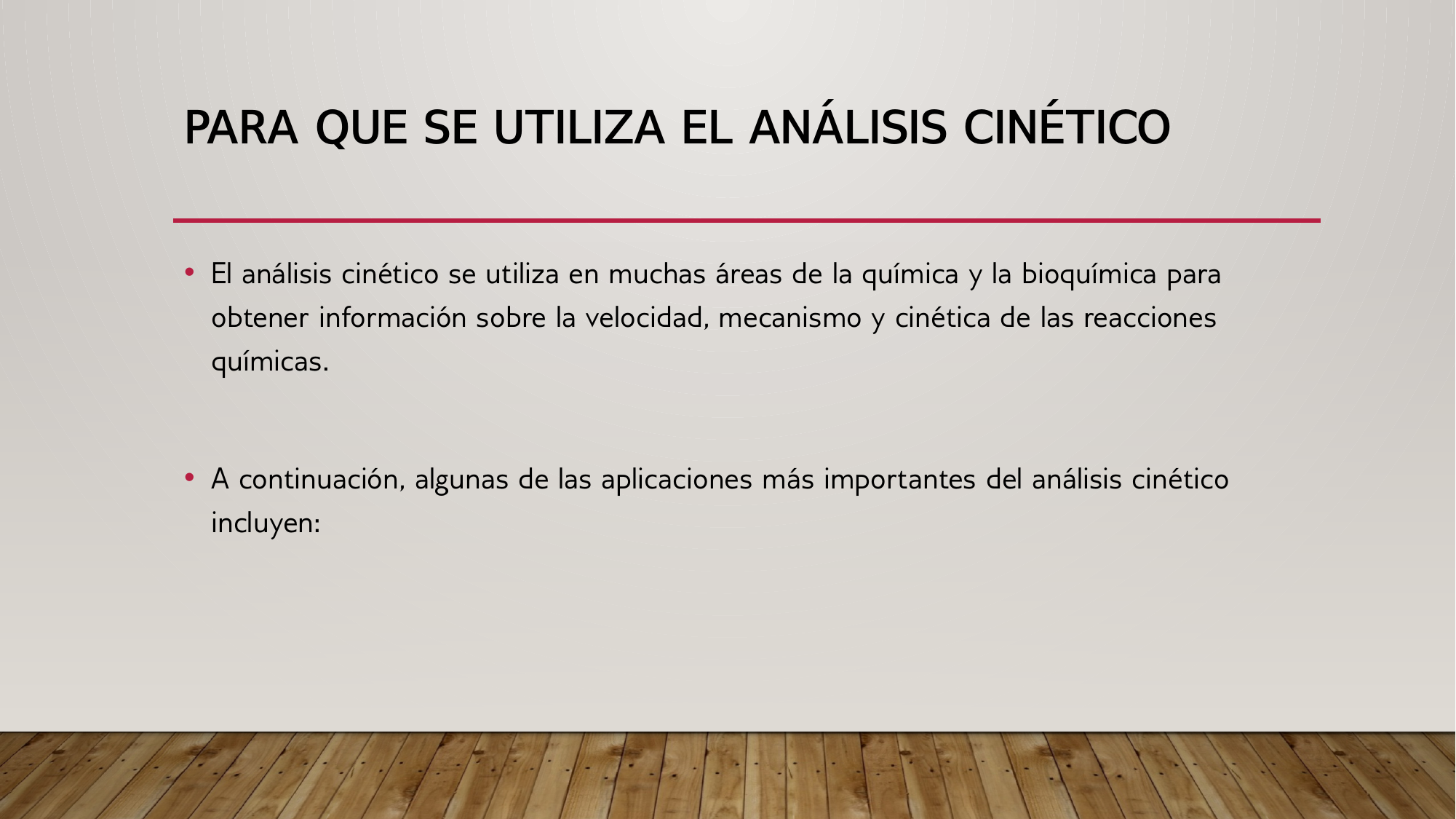

# Para que se utiliza el Análisis Cinético
El análisis cinético se utiliza en muchas áreas de la química y la bioquímica para obtener información sobre la velocidad, mecanismo y cinética de las reacciones químicas.

A continuación, algunas de las aplicaciones más importantes del análisis cinético incluyen: